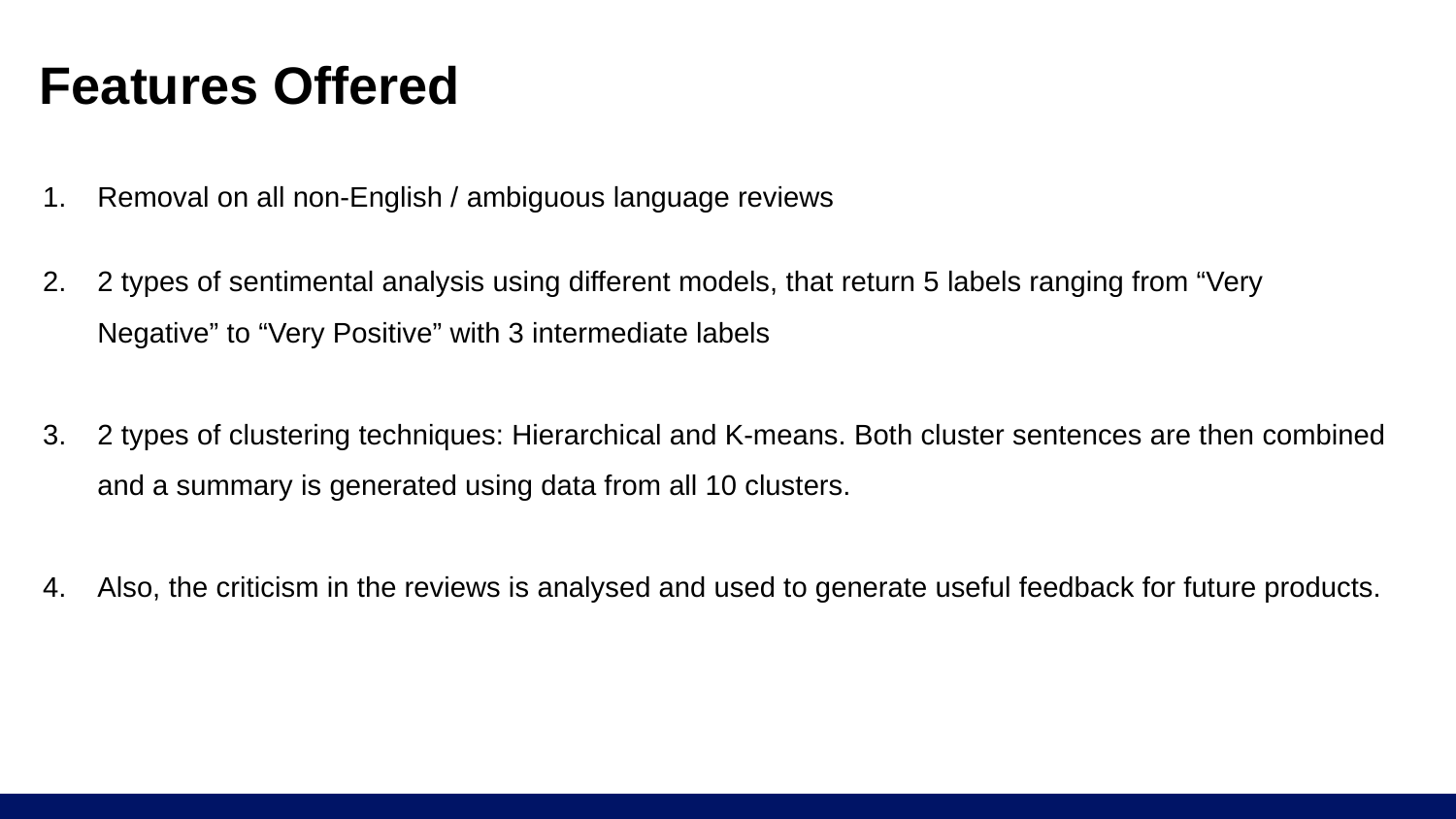

# Features Offered
Removal on all non-English / ambiguous language reviews
2 types of sentimental analysis using different models, that return 5 labels ranging from “Very Negative” to “Very Positive” with 3 intermediate labels
2 types of clustering techniques: Hierarchical and K-means. Both cluster sentences are then combined and a summary is generated using data from all 10 clusters.
Also, the criticism in the reviews is analysed and used to generate useful feedback for future products.